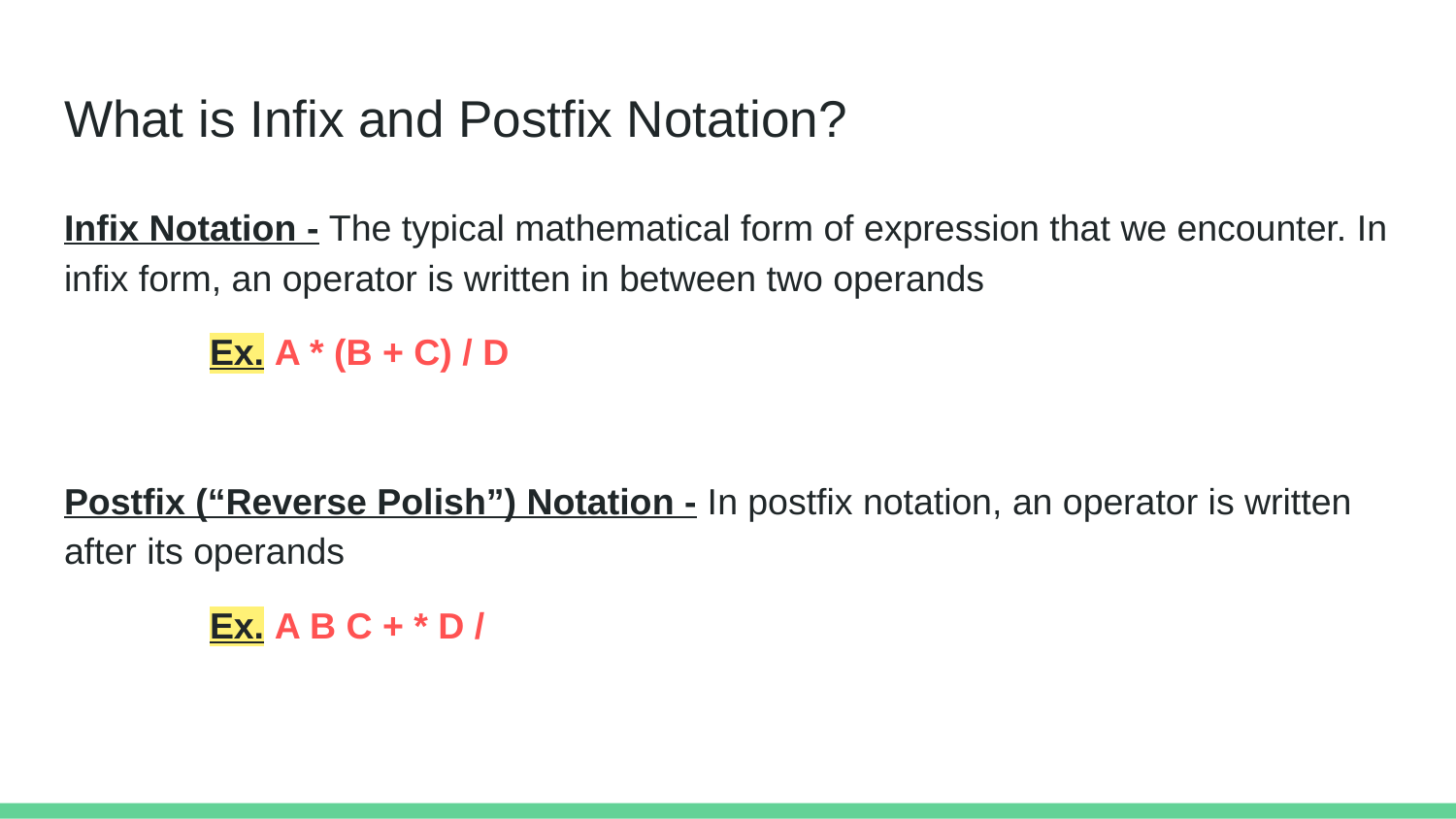

# What is Infix and Postfix Notation?
Infix Notation - The typical mathematical form of expression that we encounter. In infix form, an operator is written in between two operands
	Ex. A * (B + C) / D

Postfix (“Reverse Polish”) Notation - In postfix notation, an operator is written after its operands
	Ex. A B C + * D /